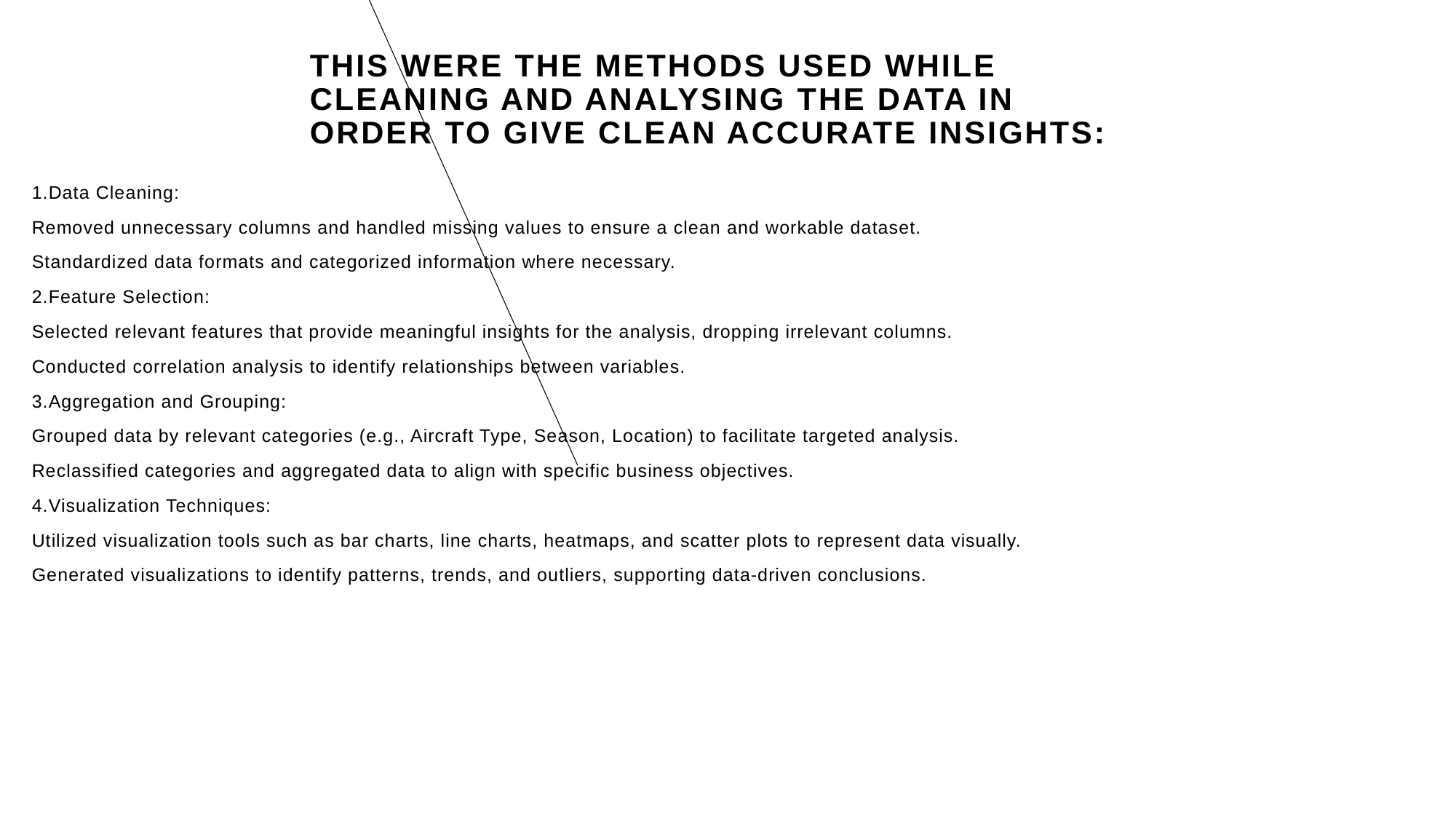

# This were the methods used while cleaning and analysing the data in order to give clean accurate insights:
1.Data Cleaning:
Removed unnecessary columns and handled missing values to ensure a clean and workable dataset.
Standardized data formats and categorized information where necessary.
2.Feature Selection:
Selected relevant features that provide meaningful insights for the analysis, dropping irrelevant columns.
Conducted correlation analysis to identify relationships between variables.
3.Aggregation and Grouping:
Grouped data by relevant categories (e.g., Aircraft Type, Season, Location) to facilitate targeted analysis.
Reclassified categories and aggregated data to align with specific business objectives.
4.Visualization Techniques:
Utilized visualization tools such as bar charts, line charts, heatmaps, and scatter plots to represent data visually.
Generated visualizations to identify patterns, trends, and outliers, supporting data-driven conclusions.

6